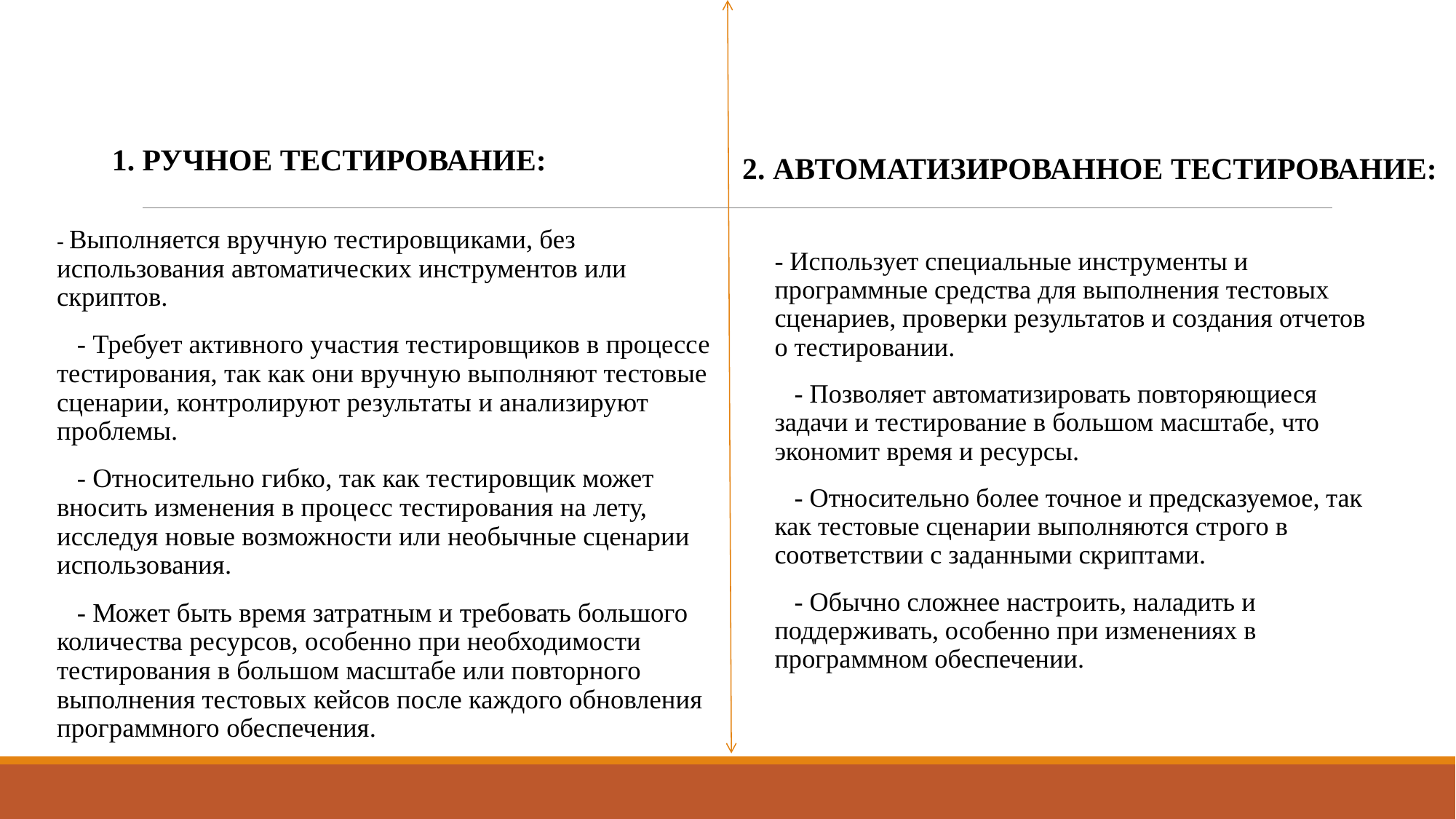

2. Автоматизированное тестирование:

1. Ручное тестирование:

- Выполняется вручную тестировщиками, без использования автоматических инструментов или скриптов.
   - Требует активного участия тестировщиков в процессе тестирования, так как они вручную выполняют тестовые сценарии, контролируют результаты и анализируют проблемы.
   - Относительно гибко, так как тестировщик может вносить изменения в процесс тестирования на лету, исследуя новые возможности или необычные сценарии использования.
   - Может быть время затратным и требовать большого количества ресурсов, особенно при необходимости тестирования в большом масштабе или повторного выполнения тестовых кейсов после каждого обновления программного обеспечения.

- Использует специальные инструменты и программные средства для выполнения тестовых сценариев, проверки результатов и создания отчетов о тестировании.
   - Позволяет автоматизировать повторяющиеся задачи и тестирование в большом масштабе, что экономит время и ресурсы.
   - Относительно более точное и предсказуемое, так как тестовые сценарии выполняются строго в соответствии с заданными скриптами.
   - Обычно сложнее настроить, наладить и поддерживать, особенно при изменениях в программном обеспечении.